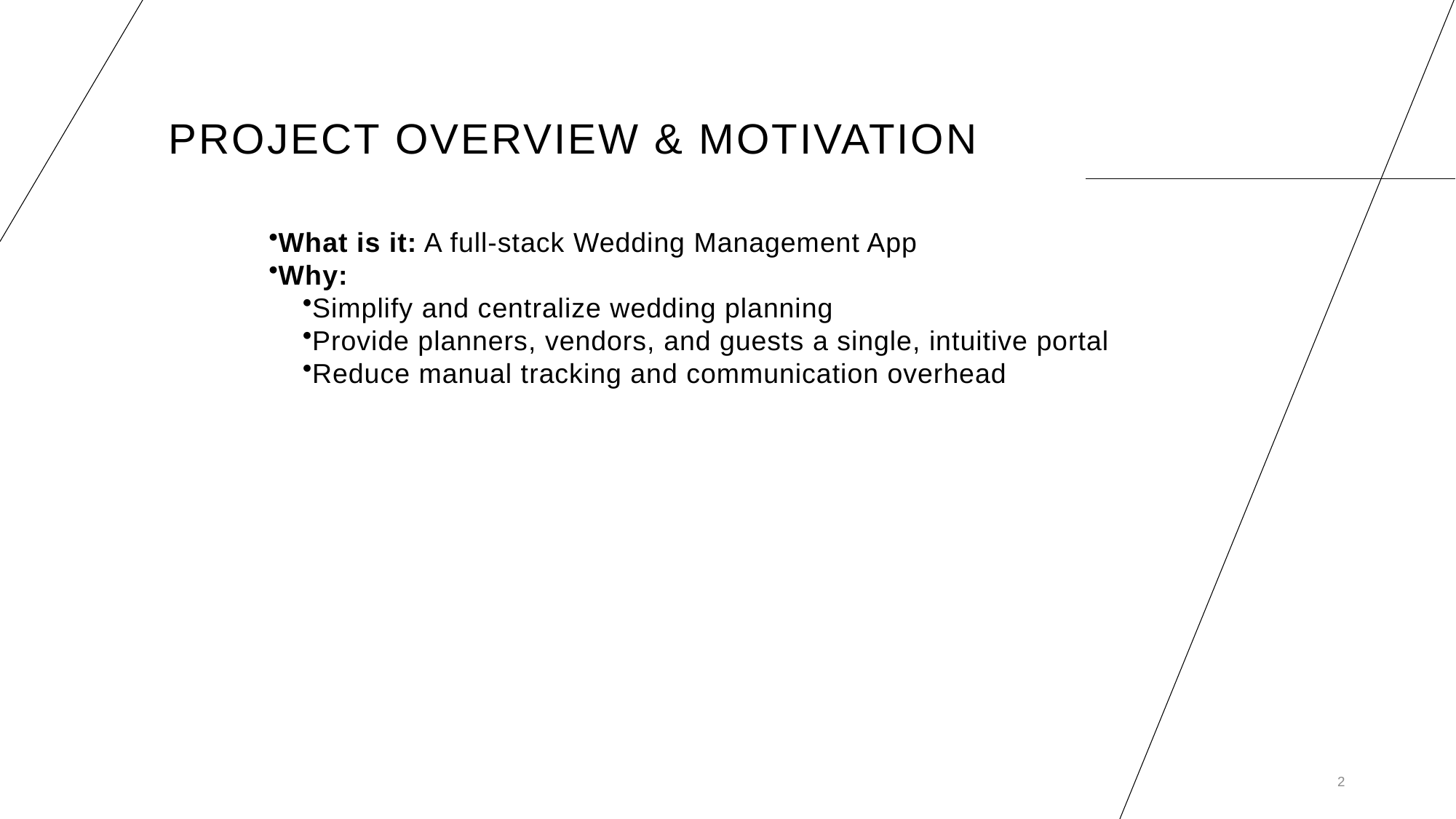

# Project Overview & Motivation
What is it: A full-stack Wedding Management App
Why:
Simplify and centralize wedding planning
Provide planners, vendors, and guests a single, intuitive portal
Reduce manual tracking and communication overhead

2